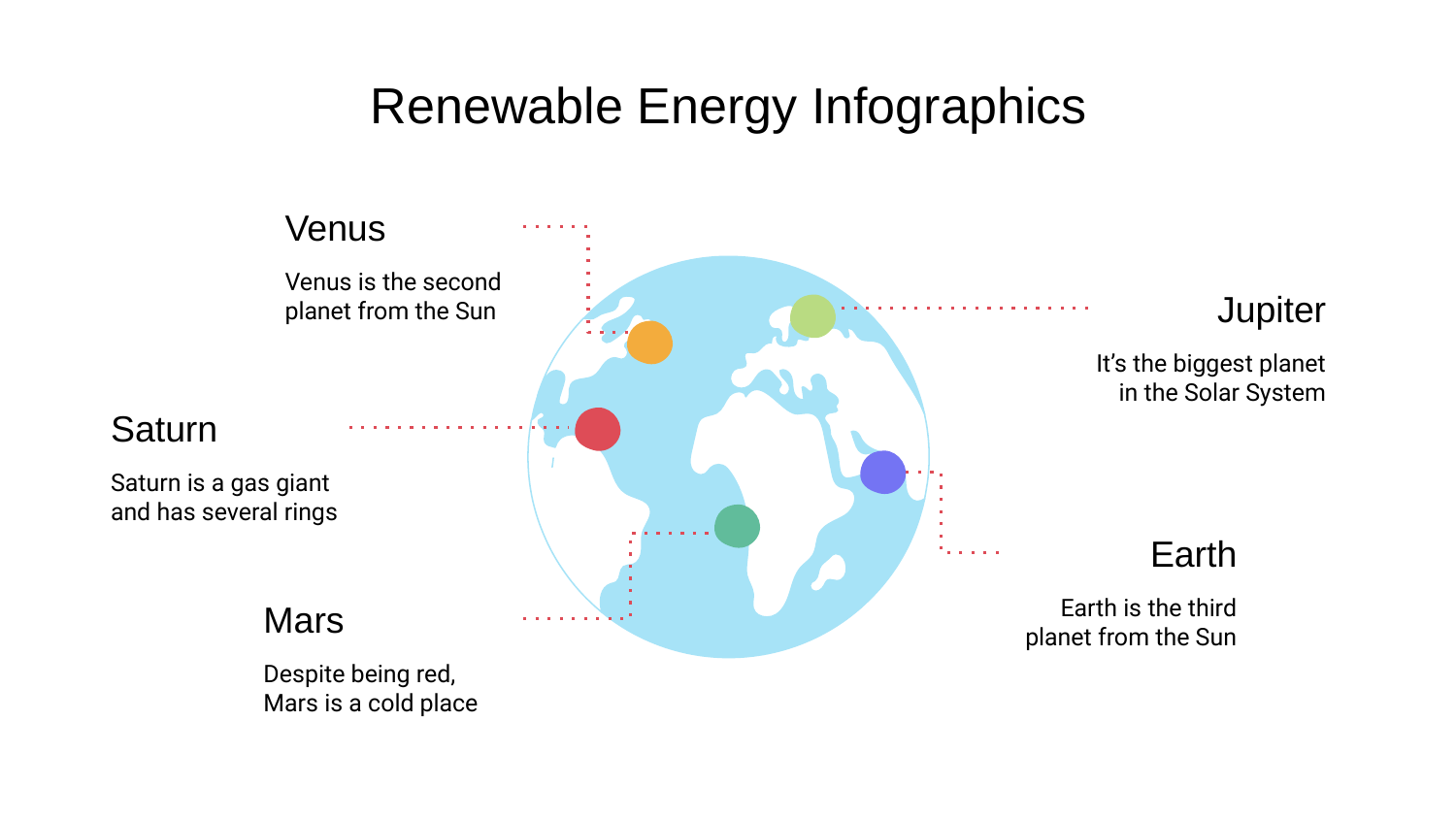

# Renewable Energy Infographics
Venus
Venus is the second planet from the Sun

Jupiter
It’s the biggest planet in the Solar System

Saturn
Saturn is a gas giant and has several rings

Earth
Earth is the third planet from the Sun
Mars
Despite being red, Mars is a cold place